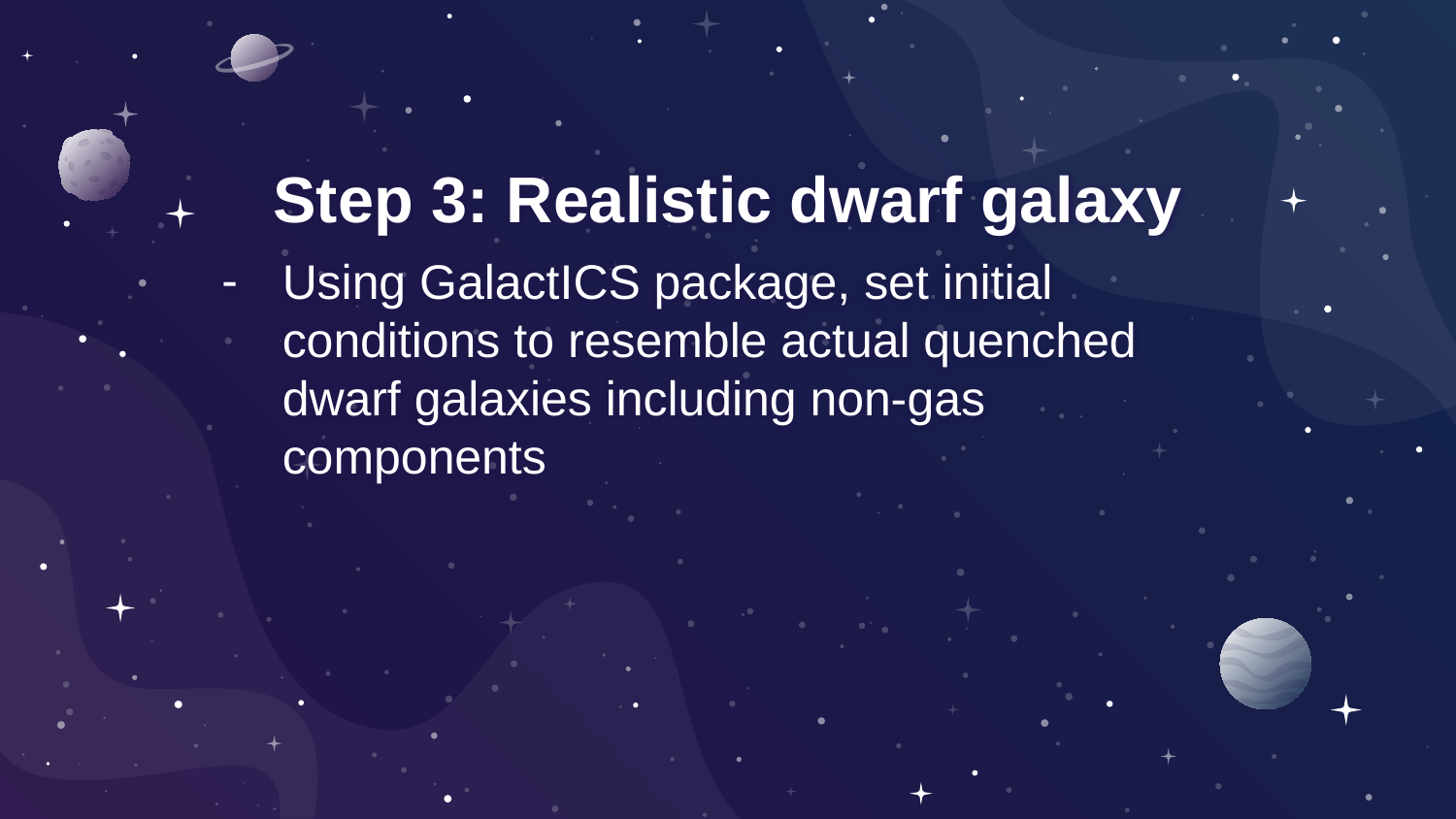

# Step 3: Realistic dwarf galaxy
Using GalactICS package, set initial conditions to resemble actual quenched dwarf galaxies including non-gas components